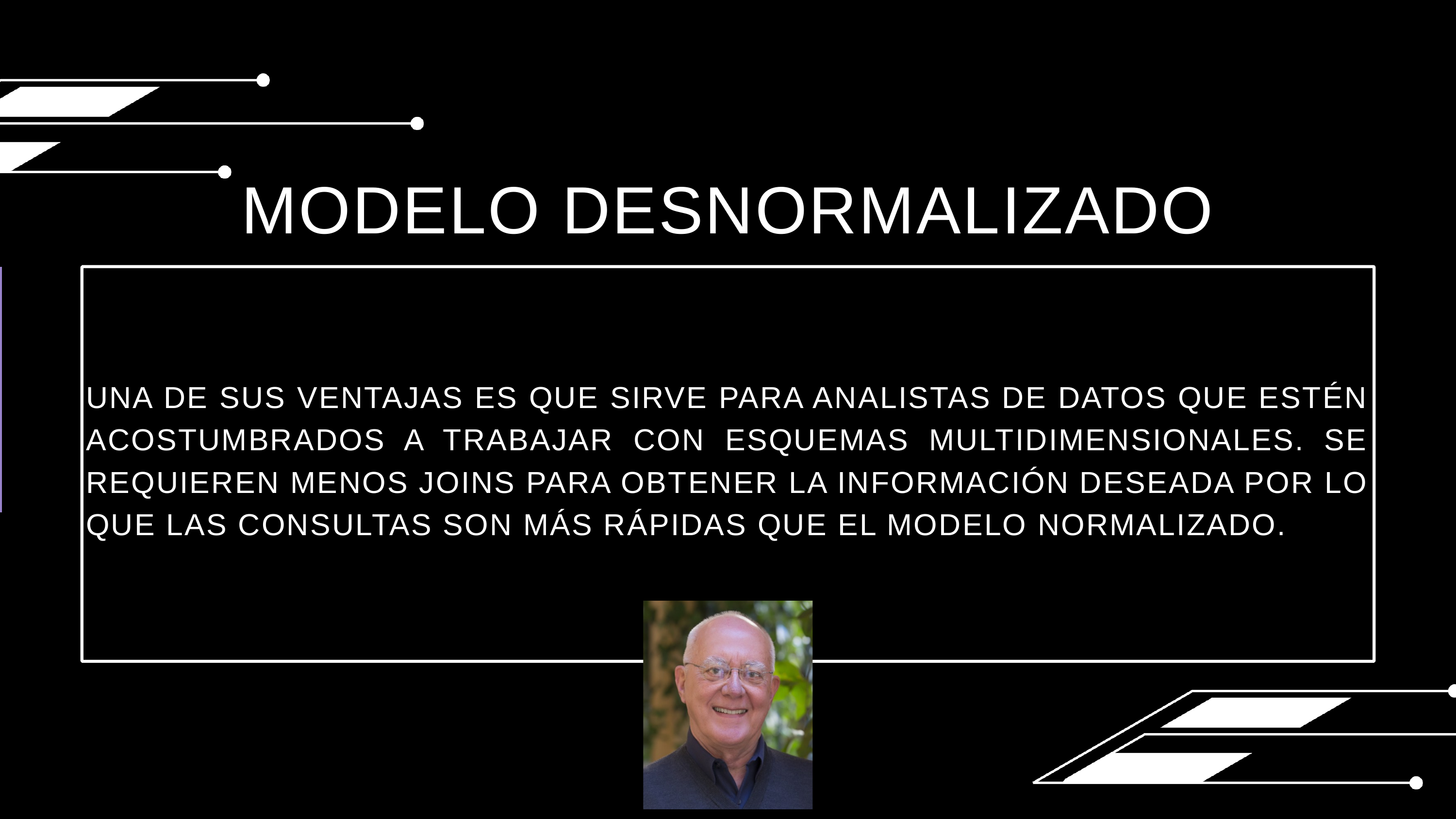

MODELO DESNORMALIZADO

UNA DE SUS VENTAJAS ES QUE SIRVE PARA ANALISTAS DE DATOS QUE ESTÉN ACOSTUMBRADOS A TRABAJAR CON ESQUEMAS MULTIDIMENSIONALES. SE REQUIEREN MENOS JOINS PARA OBTENER LA INFORMACIÓN DESEADA POR LO QUE LAS CONSULTAS SON MÁS RÁPIDAS QUE EL MODELO NORMALIZADO.